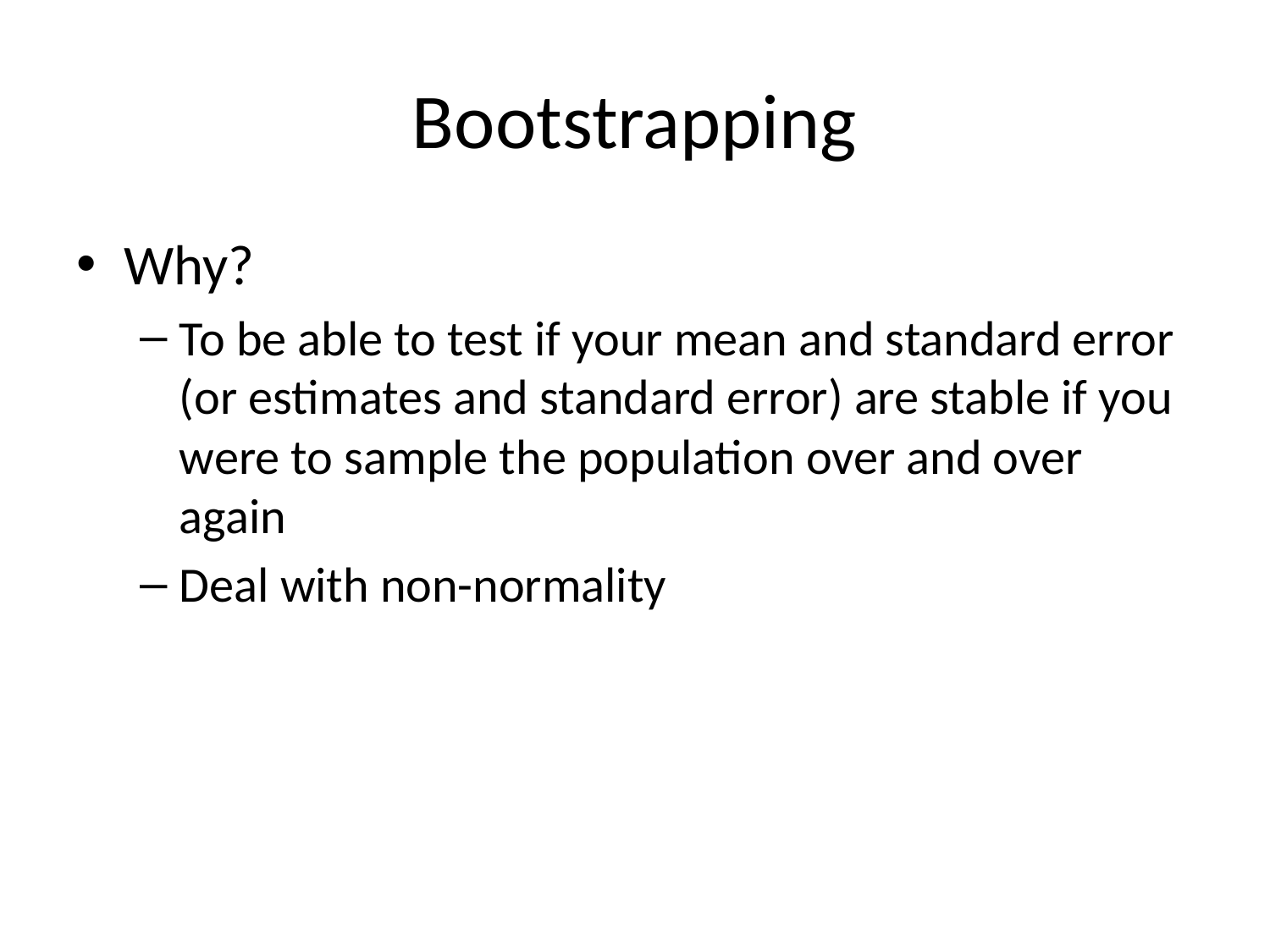

# Bootstrapping
Why?
To be able to test if your mean and standard error (or estimates and standard error) are stable if you were to sample the population over and over again
Deal with non-normality